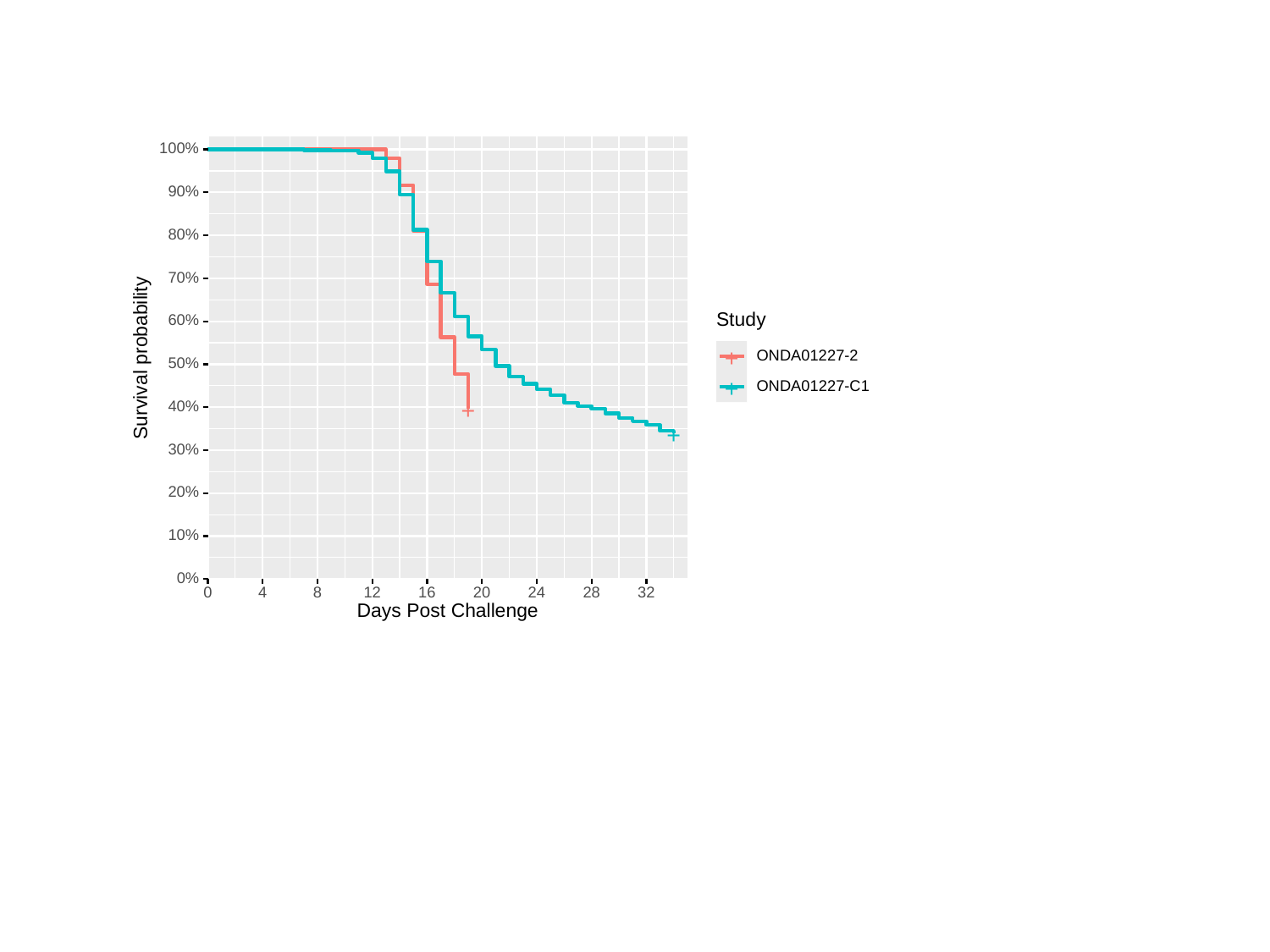

#

100%

90%

80%

70%

Study
60%

Survival probability
ONDA01227-2
+

50%

ONDA01227-C1
+

40%
+

+
30%

20%

10%

0%

32
0
8
16
20
28
12
24
4
Days Post Challenge